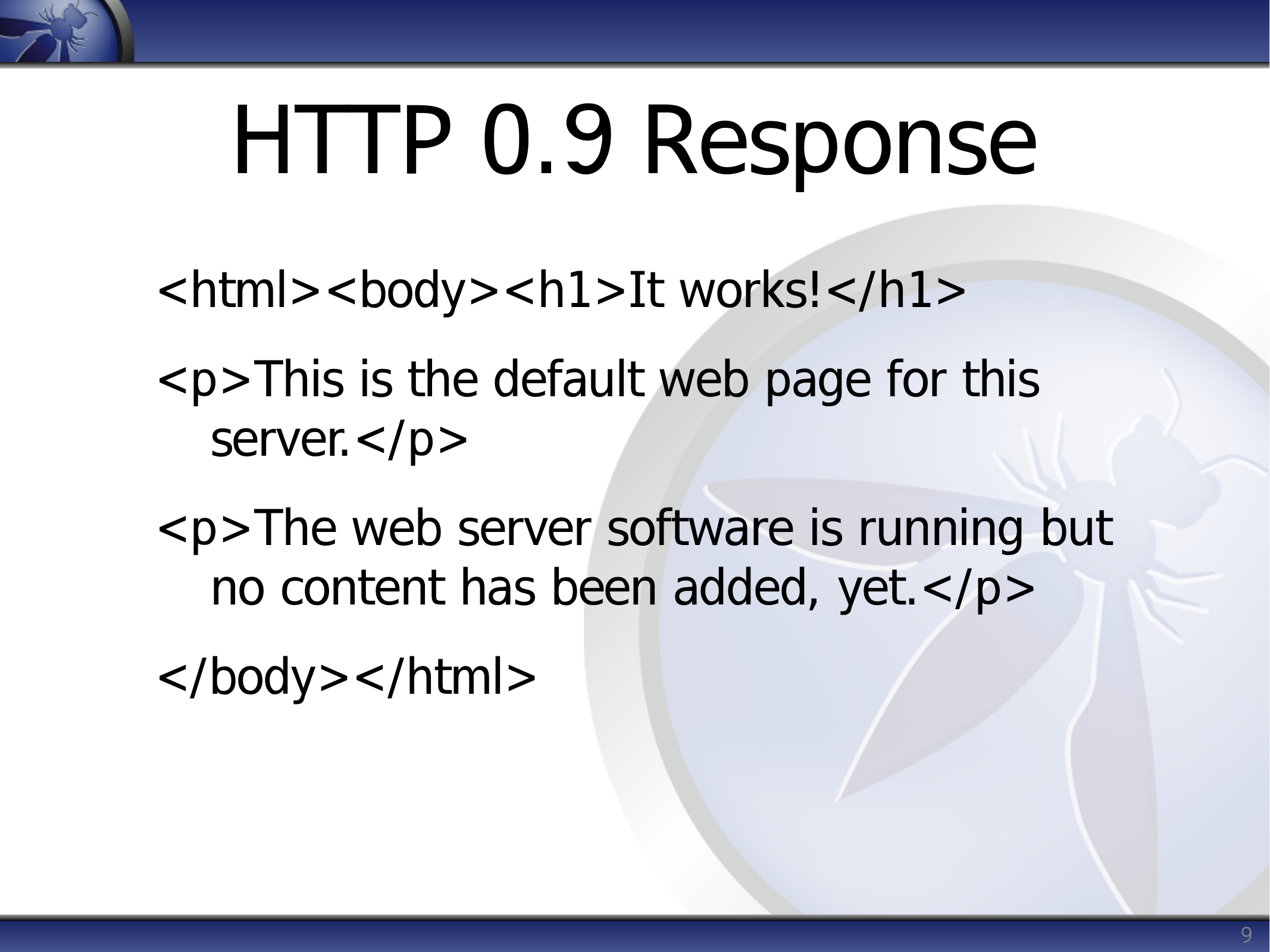

# HTTP 0.9 Response
<html><body><h1>It works!</h1>
<p>This is the default web page for this server.</p>
<p>The web server software is running but no content has been added, yet.</p>
</body></html>

9